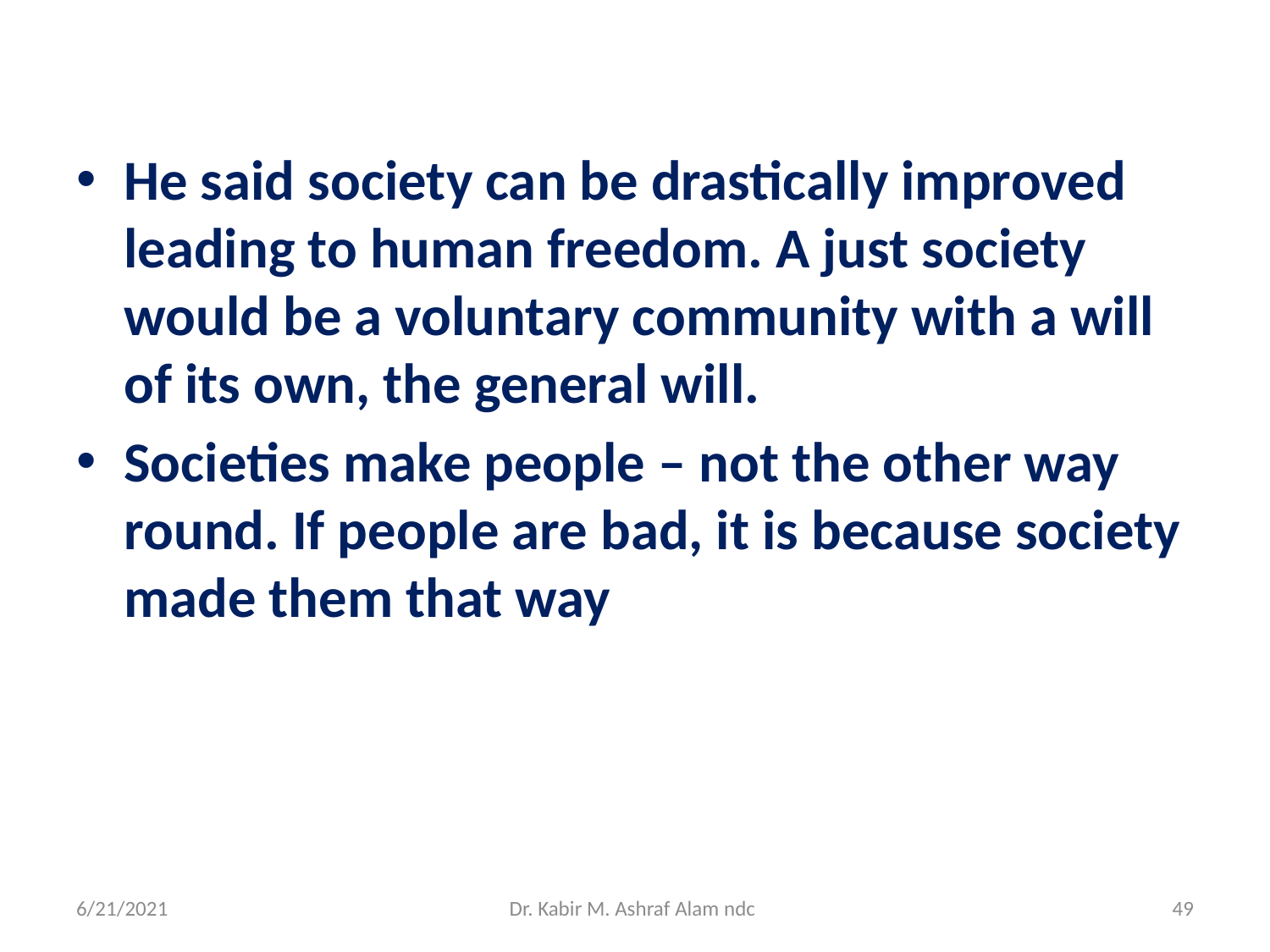

#
He said society can be drastically improved leading to human freedom. A just society would be a voluntary community with a will of its own, the general will.
Societies make people – not the other way round. If people are bad, it is because society made them that way
6/21/2021
Dr. Kabir M. Ashraf Alam ndc
49